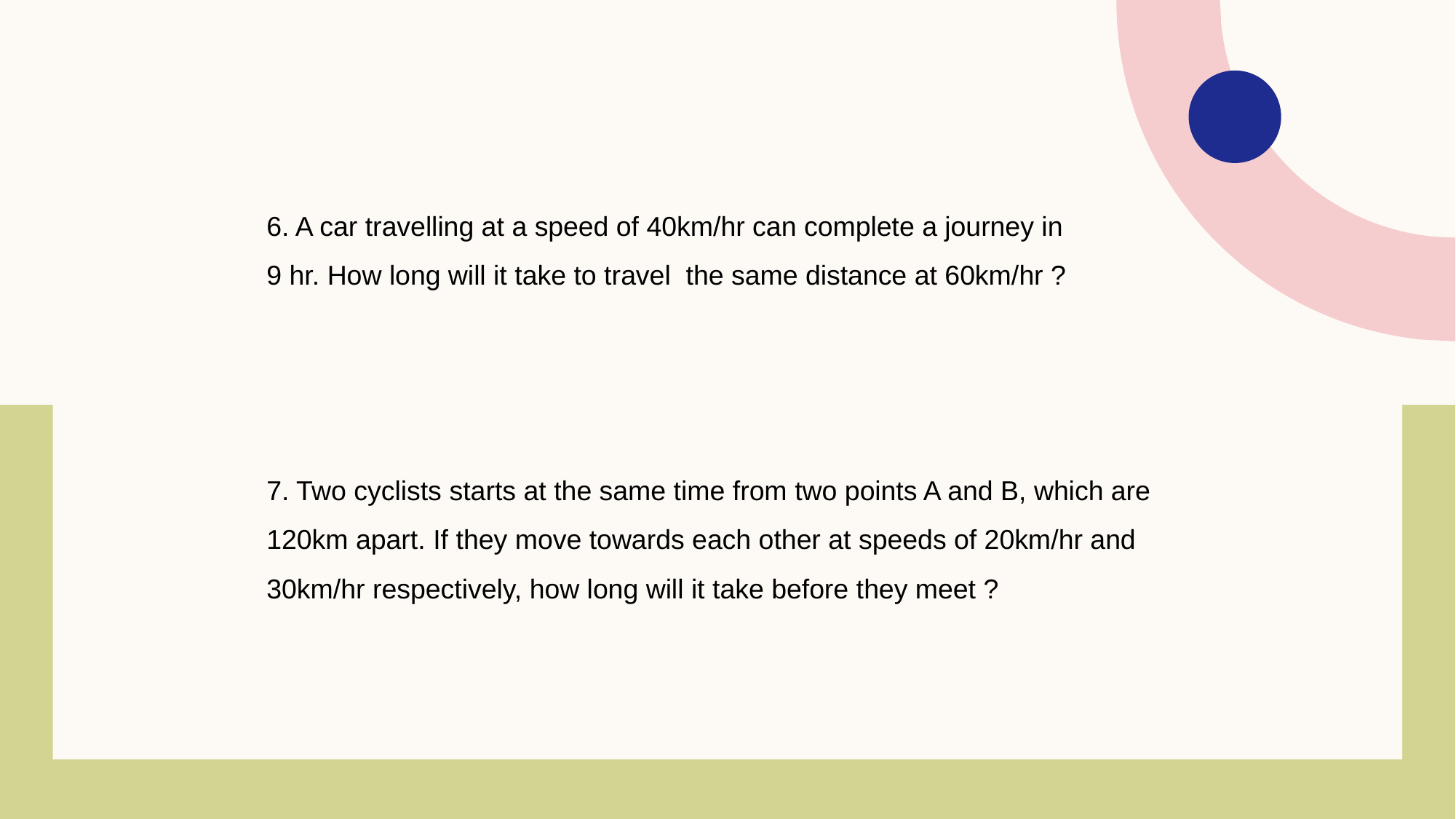

6. A car travelling at a speed of 40km/hr can complete a journey in 9 hr. How long will it take to travel  the same distance at 60km/hr ?
7. Two cyclists starts at the same time from two points A and B, which are 120km apart. If they move towards each other at speeds of 20km/hr and 30km/hr respectively, how long will it take before they meet ?